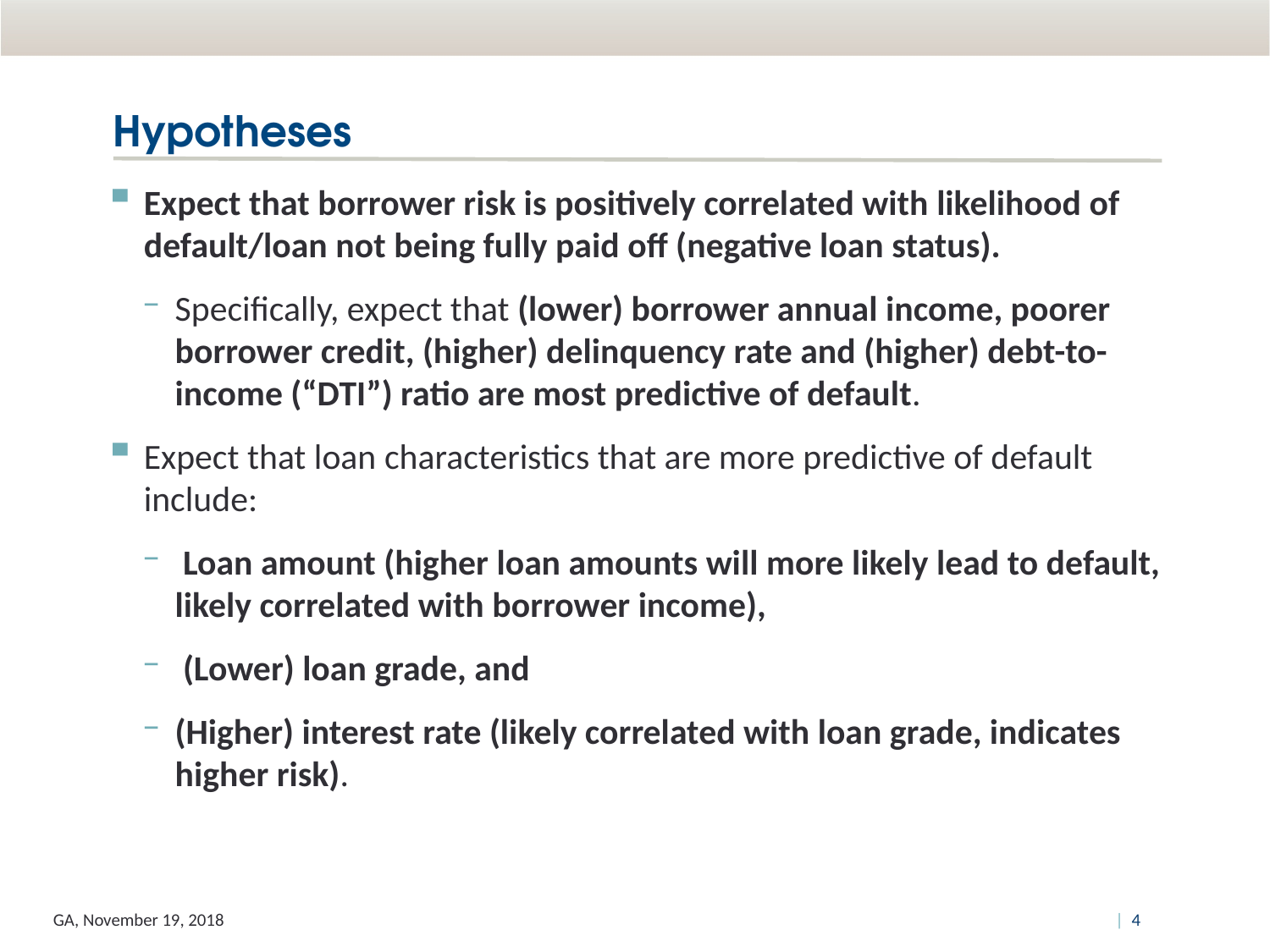

# Hypotheses
Expect that borrower risk is positively correlated with likelihood of default/loan not being fully paid off (negative loan status).
Specifically, expect that (lower) borrower annual income, poorer borrower credit, (higher) delinquency rate and (higher) debt-to-income (“DTI”) ratio are most predictive of default.
Expect that loan characteristics that are more predictive of default include:
 Loan amount (higher loan amounts will more likely lead to default, likely correlated with borrower income),
 (Lower) loan grade, and
(Higher) interest rate (likely correlated with loan grade, indicates higher risk).